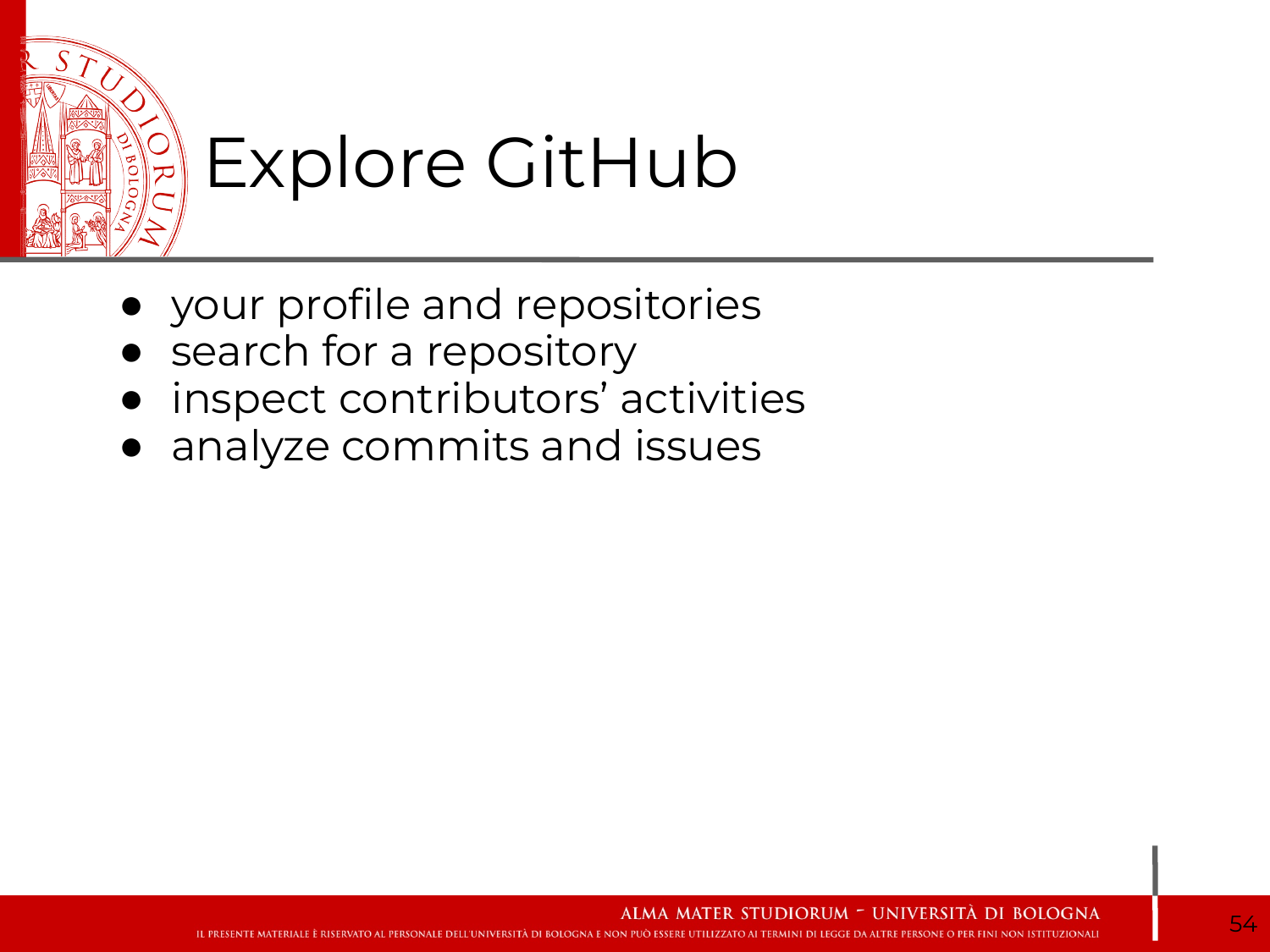

# Explore GitHub
your profile and repositories
search for a repository
inspect contributors’ activities
analyze commits and issues
54